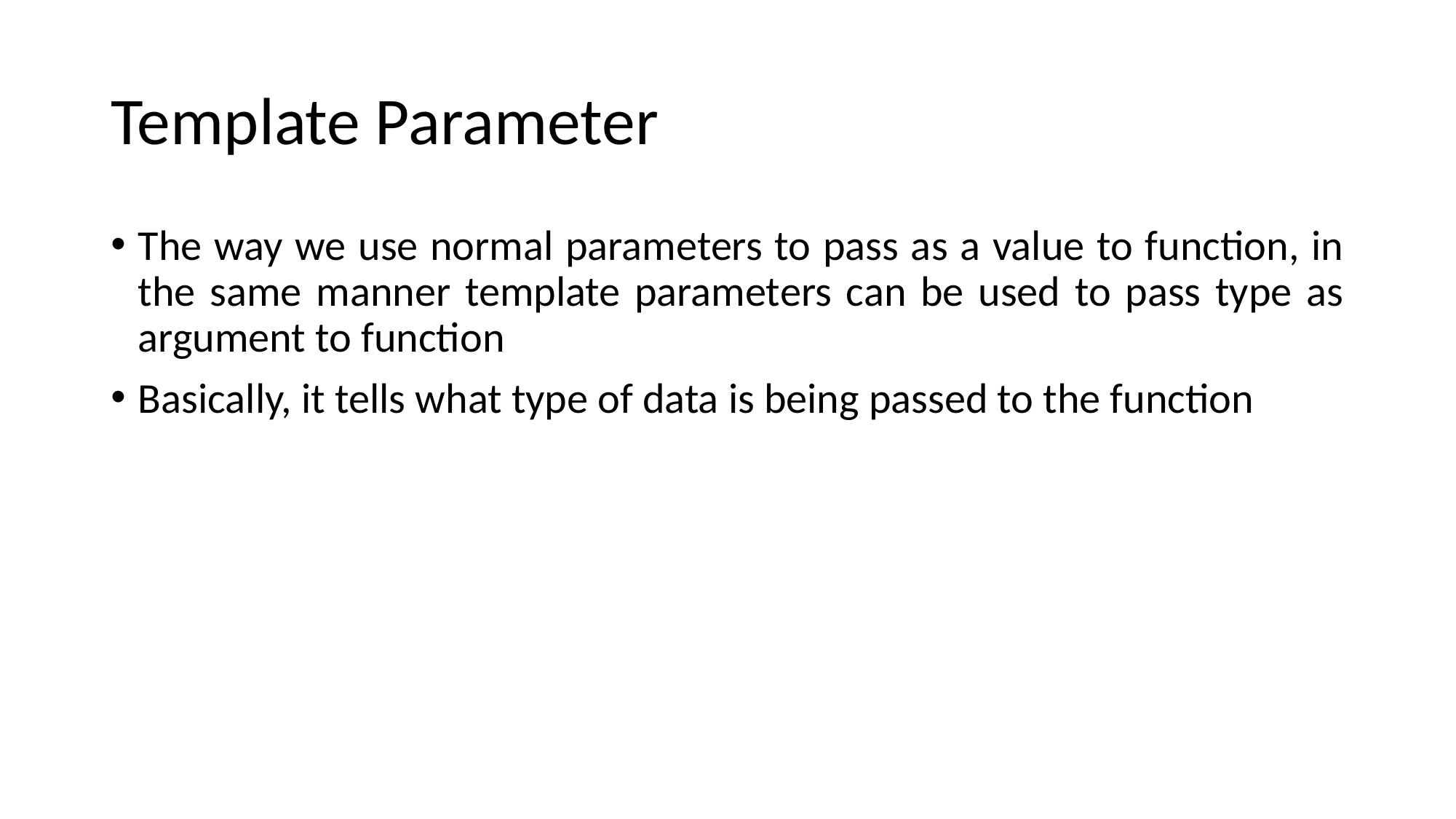

# Template Parameter
The way we use normal parameters to pass as a value to function, in the same manner template parameters can be used to pass type as argument to function
Basically, it tells what type of data is being passed to the function